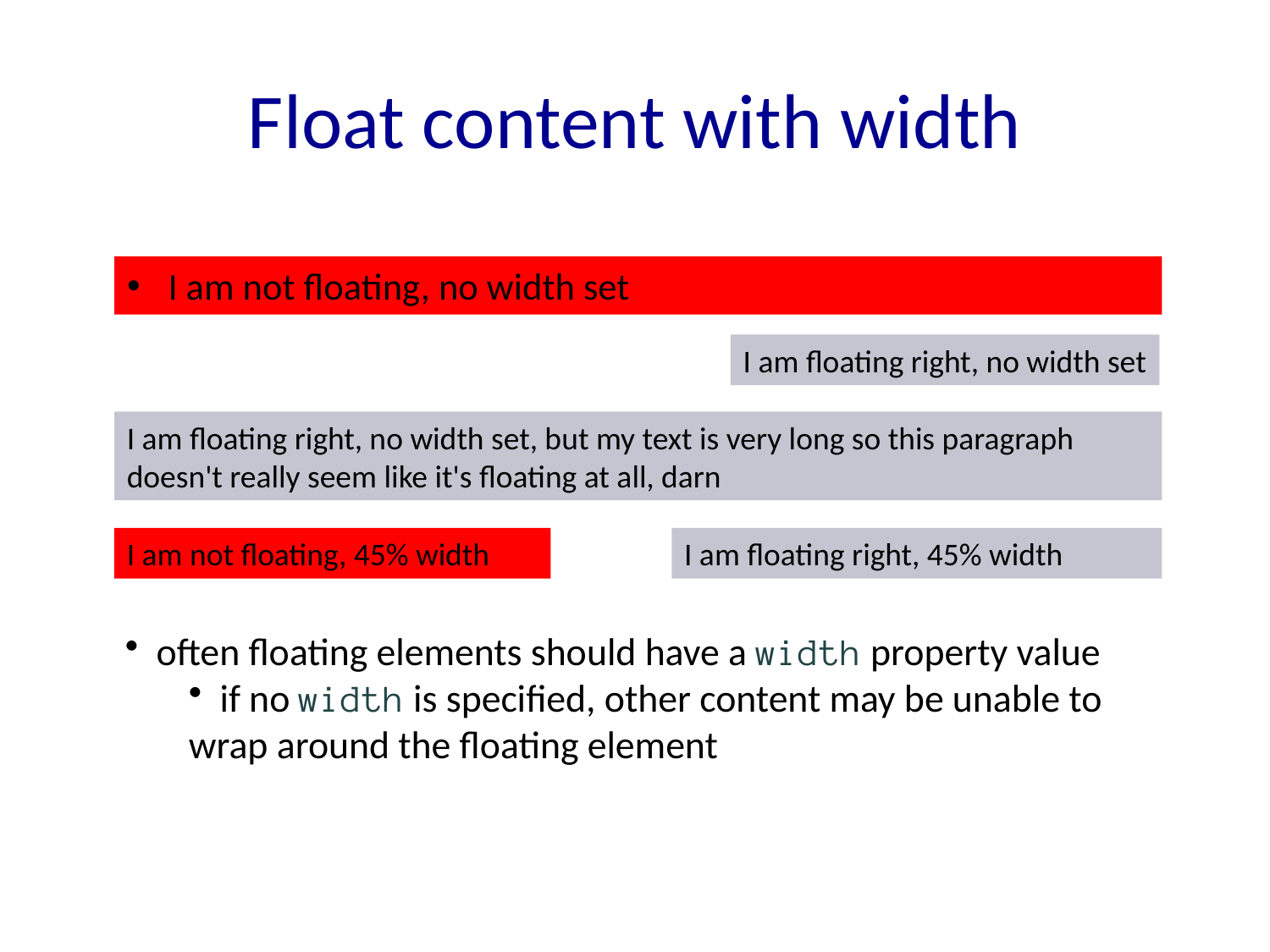

# Float content with width
I am not floating, no width set
I am floating right, no width set
I am floating right, no width set, but my text is very long so this paragraph doesn't really seem like it's floating at all, darn
I am not floating, 45% width
I am floating right, 45% width

  often floating elements should have a width property value
  if no width is specified, other content may be unable to wrap around the floating element